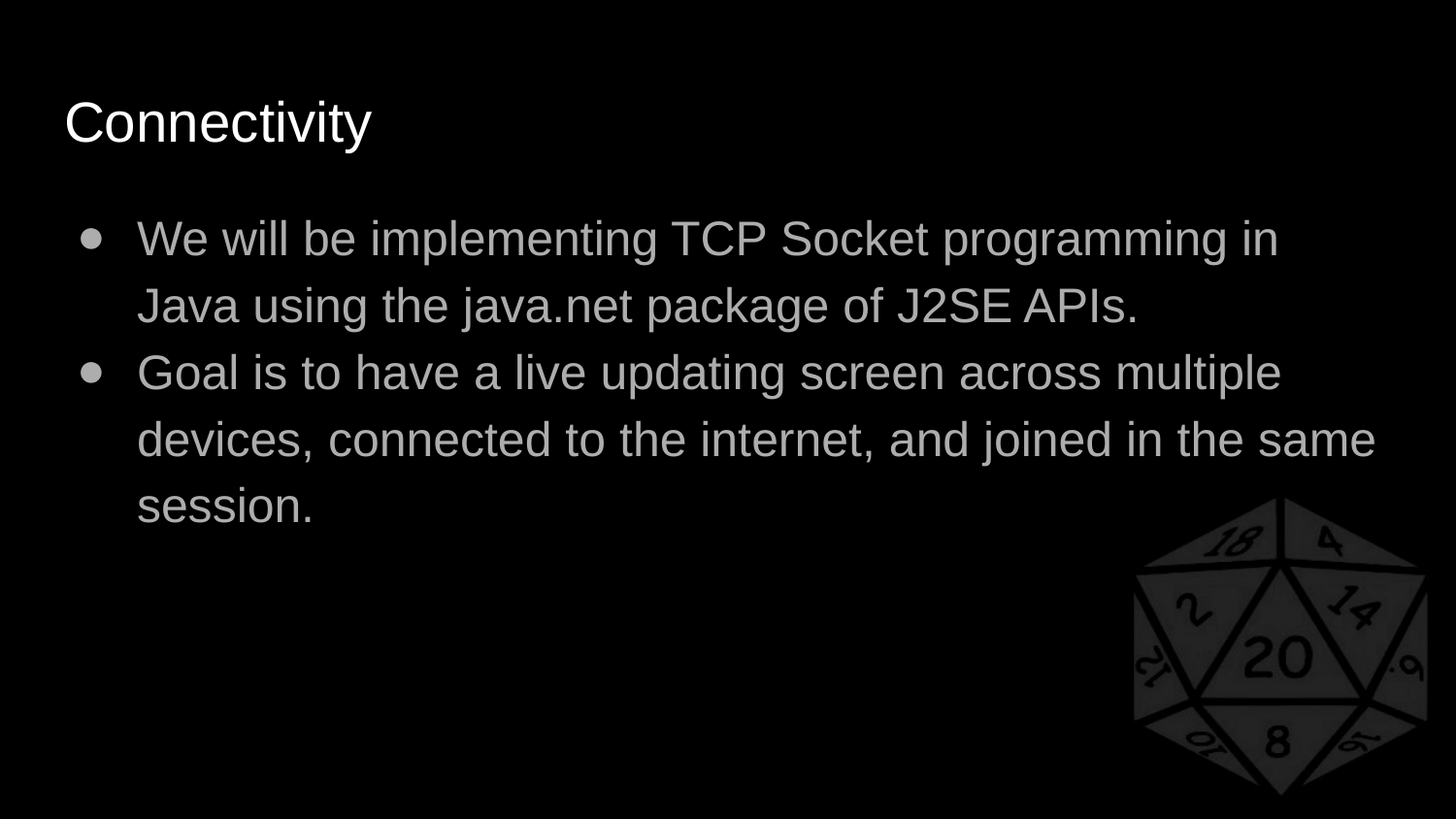

# Connectivity
We will be implementing TCP Socket programming in Java using the java.net package of J2SE APIs.
Goal is to have a live updating screen across multiple devices, connected to the internet, and joined in the same session.